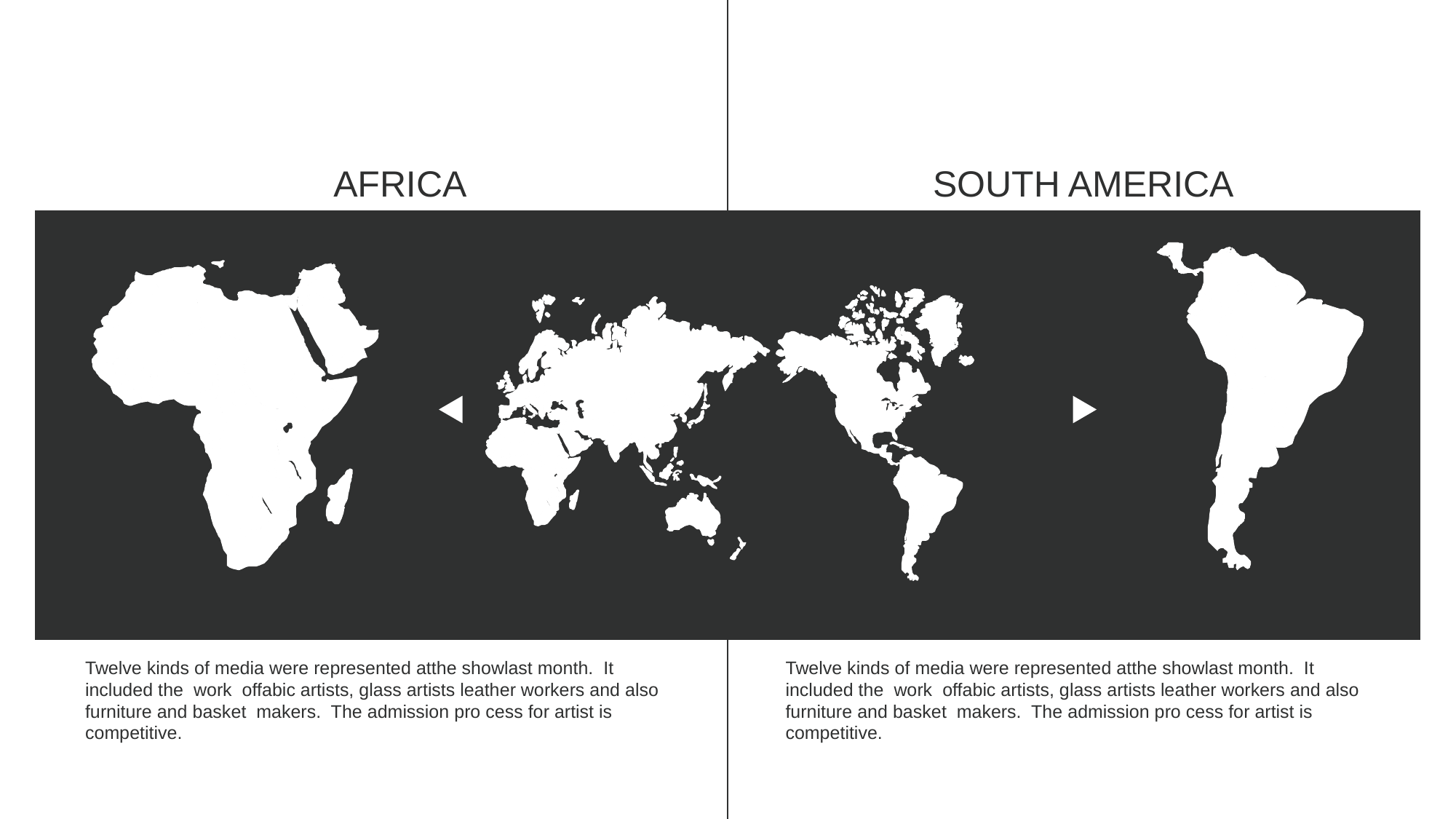

AFRICA
SOUTH AMERICA

Twelve kinds of media were represented atthe showlast month.  It included the  work  offabic artists, glass artists leather workers and also  furniture and basket  makers.  The admission pro cess for artist is  competitive.
Twelve kinds of media were represented atthe showlast month.  It included the  work  offabic artists, glass artists leather workers and also  furniture and basket  makers.  The admission pro cess for artist is  competitive.